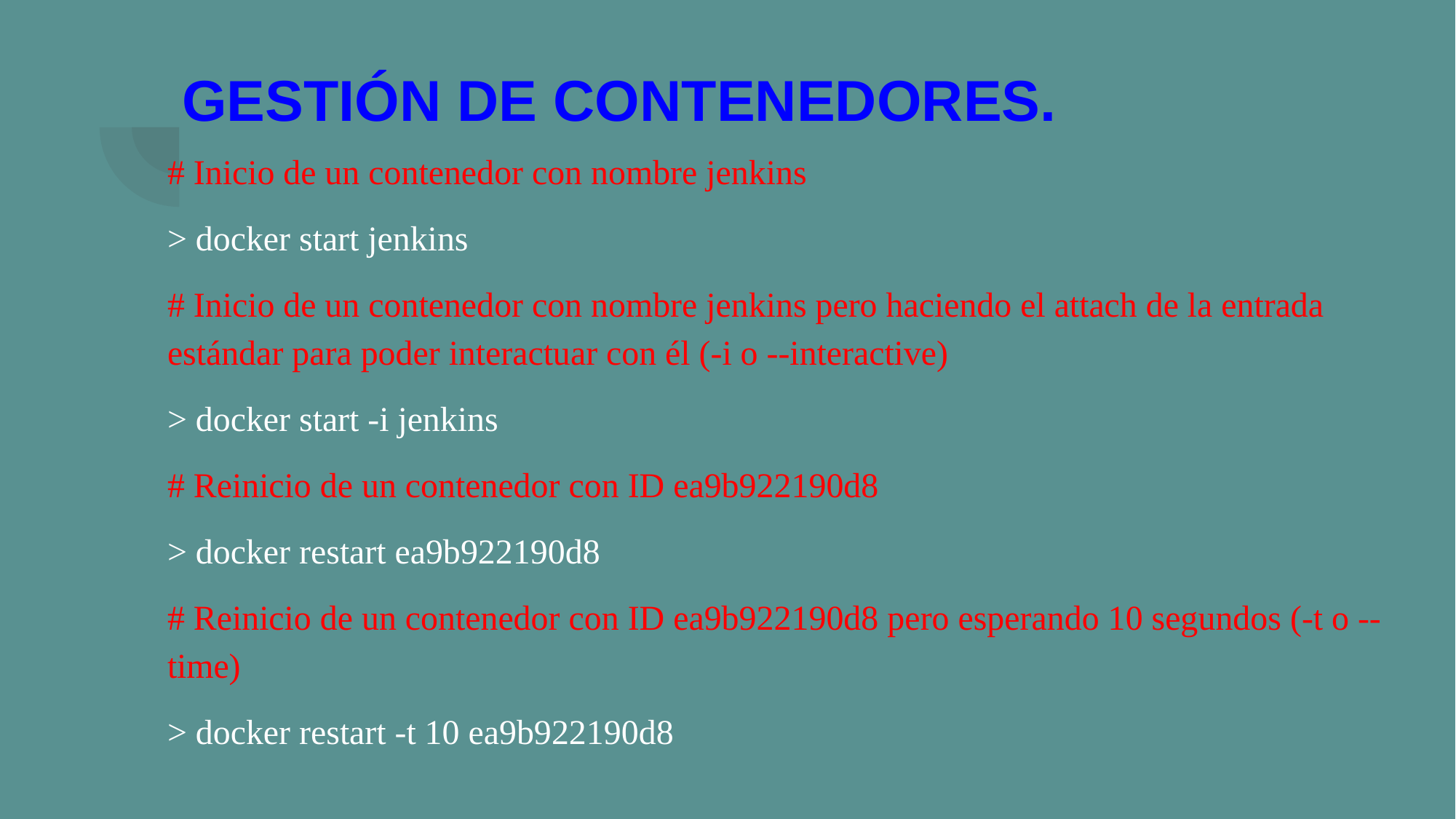

# GESTIÓN DE CONTENEDORES.
# Inicio de un contenedor con nombre jenkins
> docker start jenkins
# Inicio de un contenedor con nombre jenkins pero haciendo el attach de la entrada estándar para poder interactuar con él (-i o --interactive)
> docker start -i jenkins
# Reinicio de un contenedor con ID ea9b922190d8
> docker restart ea9b922190d8
# Reinicio de un contenedor con ID ea9b922190d8 pero esperando 10 segundos (-t o --time)
> docker restart -t 10 ea9b922190d8